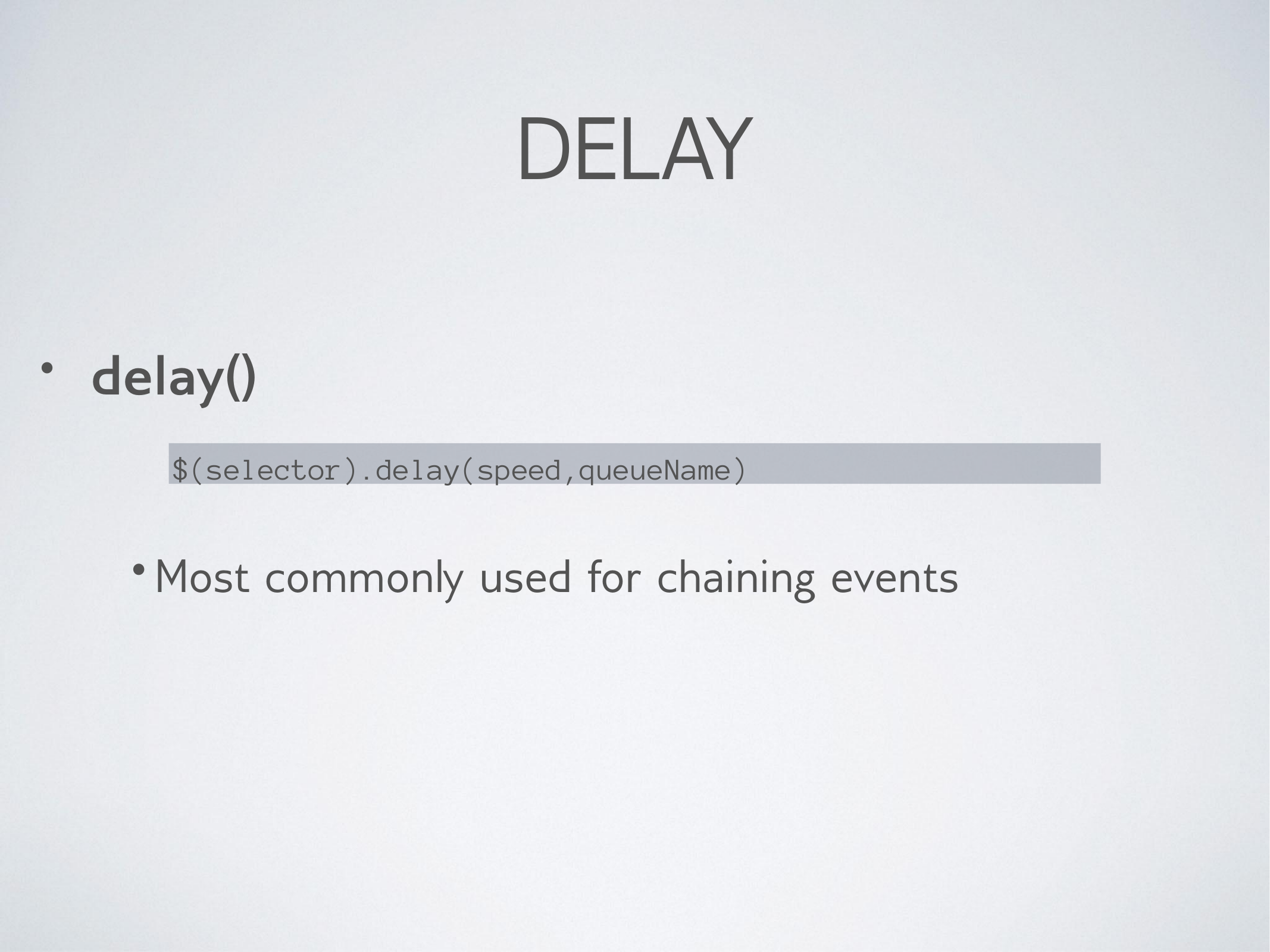

# DELAY
delay()

Most commonly used for chaining events

$(selector).delay(speed,queueName)